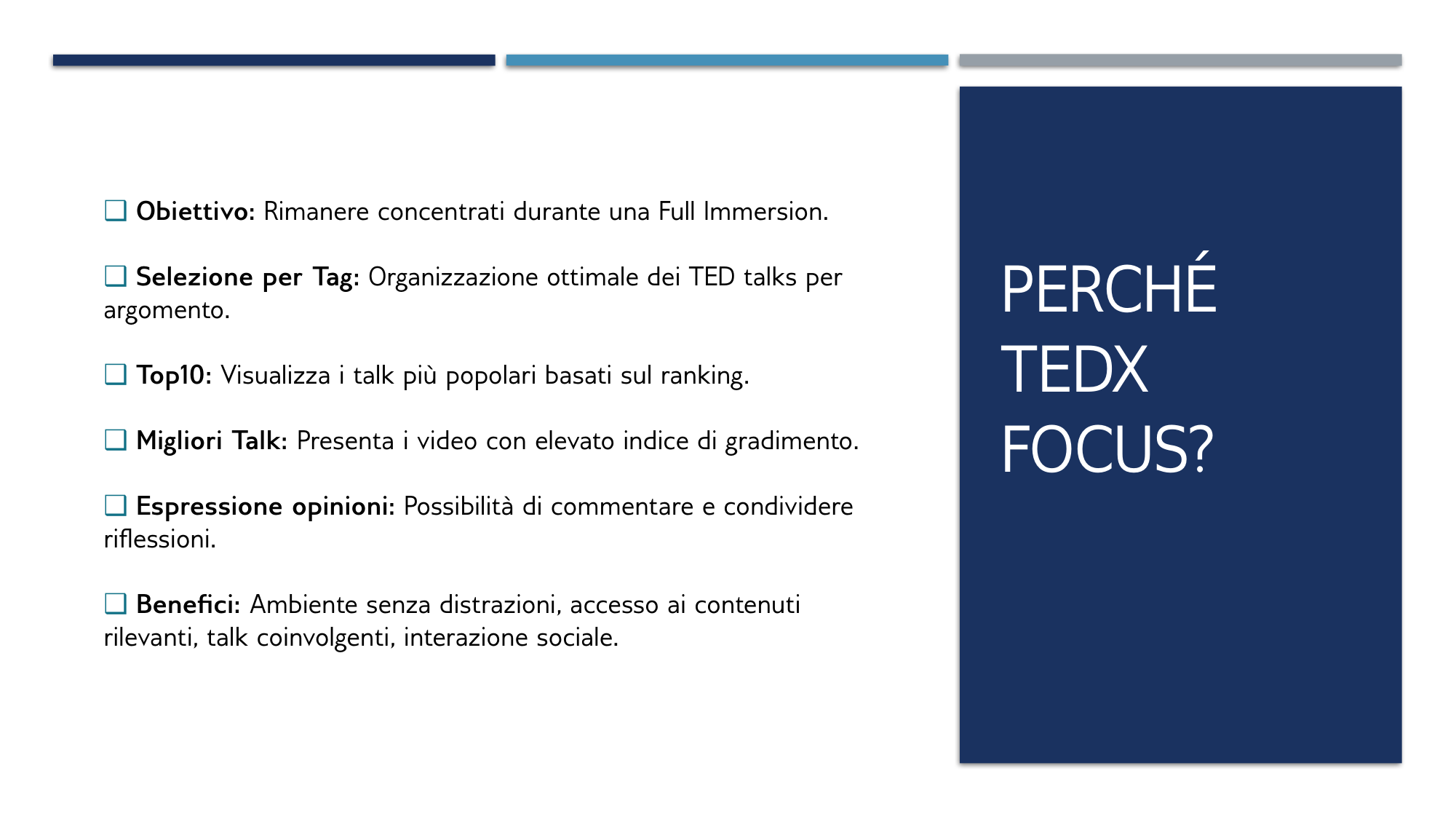

# perché tedx focus?
❑ Obiettivo: Rimanere concentrati durante una Full Immersion.

❑ Selezione per Tag: Organizzazione ottimale dei TED talks per argomento.

❑ Top10: Visualizza i talk più popolari basati sul ranking.

❑ Migliori Talk: Presenta i video con elevato indice di gradimento.

❑ Espressione opinioni: Possibilità di commentare e condividere riflessioni.

❑ Benefici: Ambiente senza distrazioni, accesso ai contenuti rilevanti, talk coinvolgenti, interazione sociale.